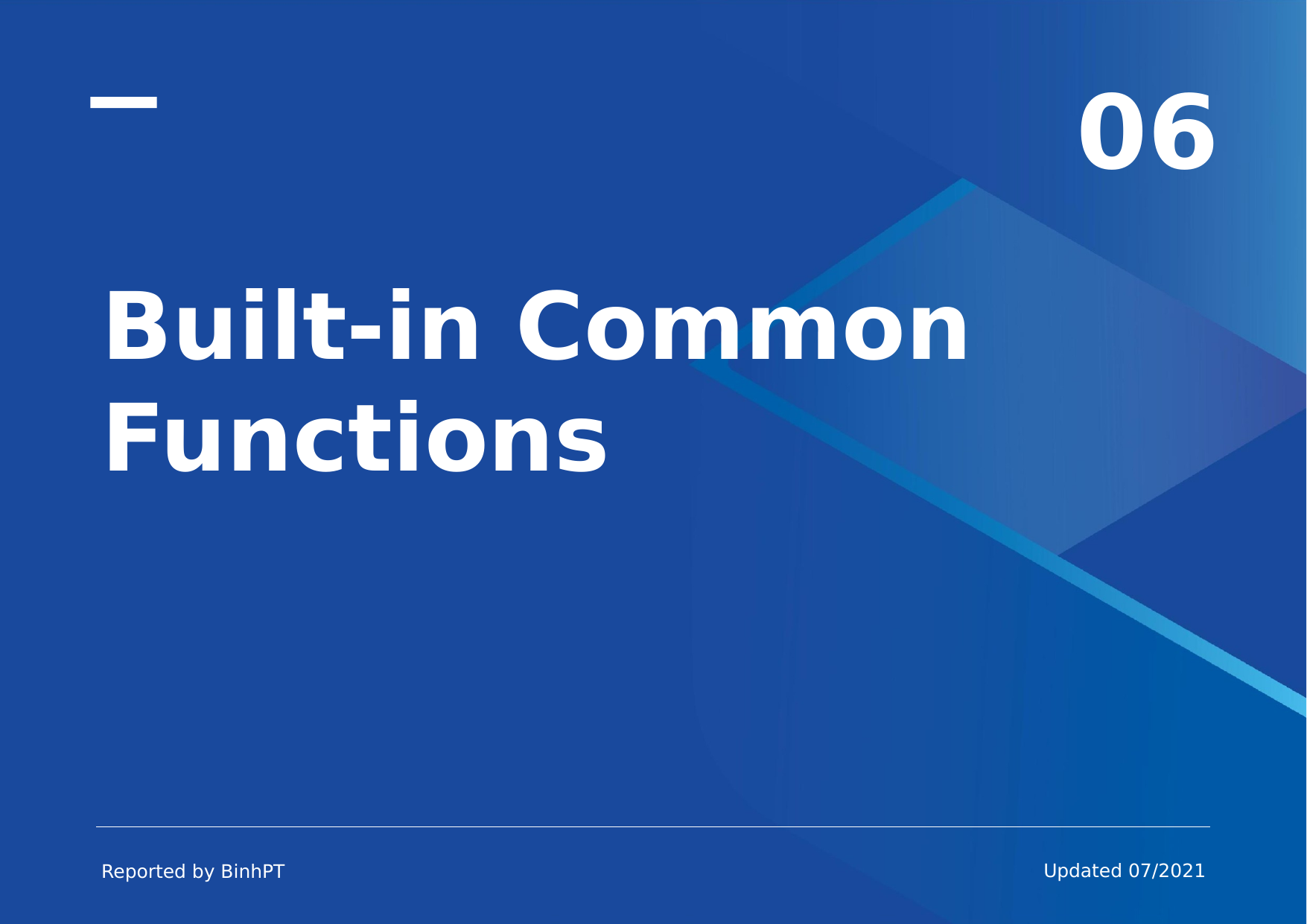

06
Built-in Common Functions

Updated 07/2021
Reported by BinhPT